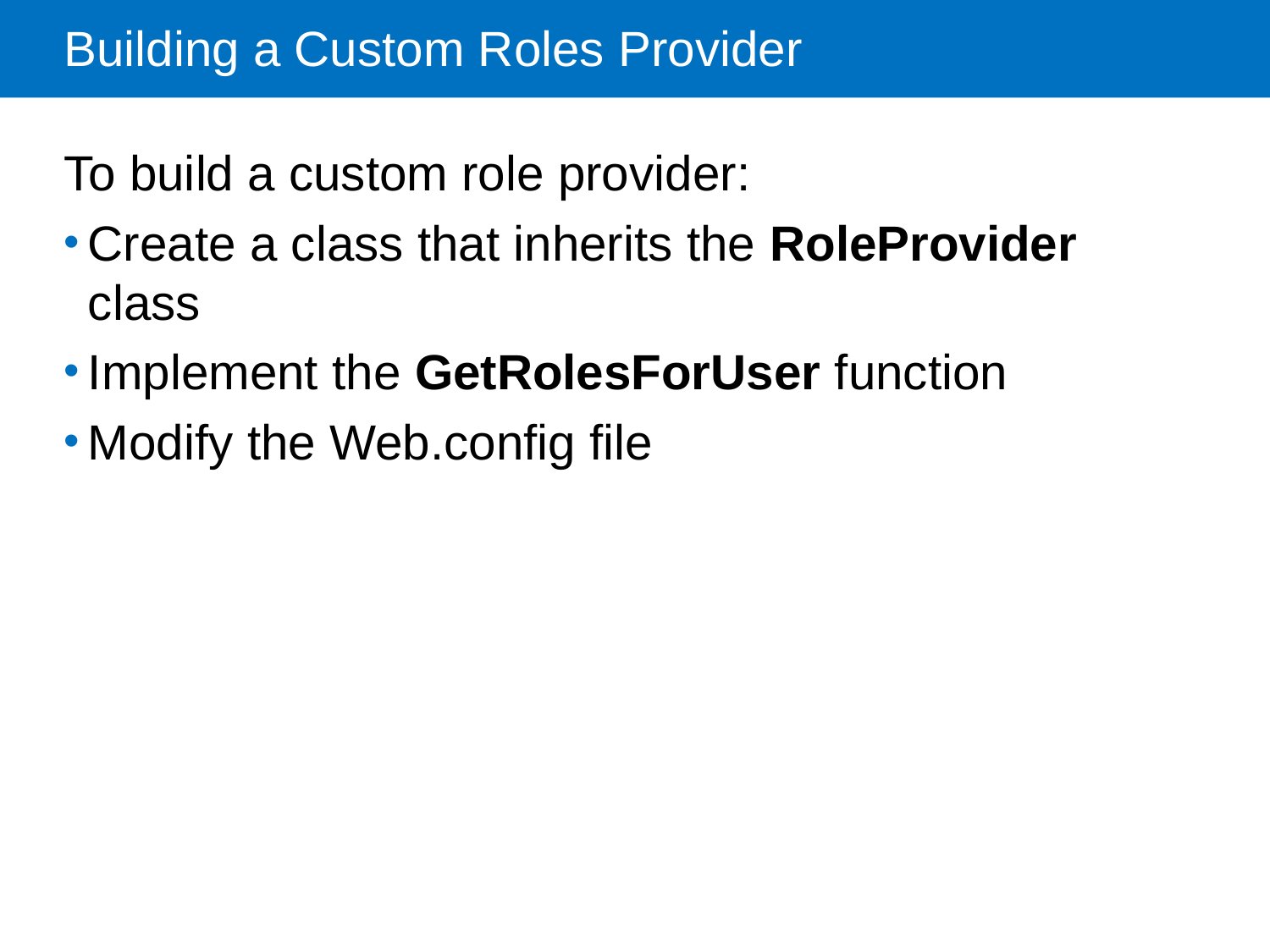

# Building a Custom Roles Provider
To build a custom role provider:
Create a class that inherits the RoleProvider class
Implement the GetRolesForUser function
Modify the Web.config file